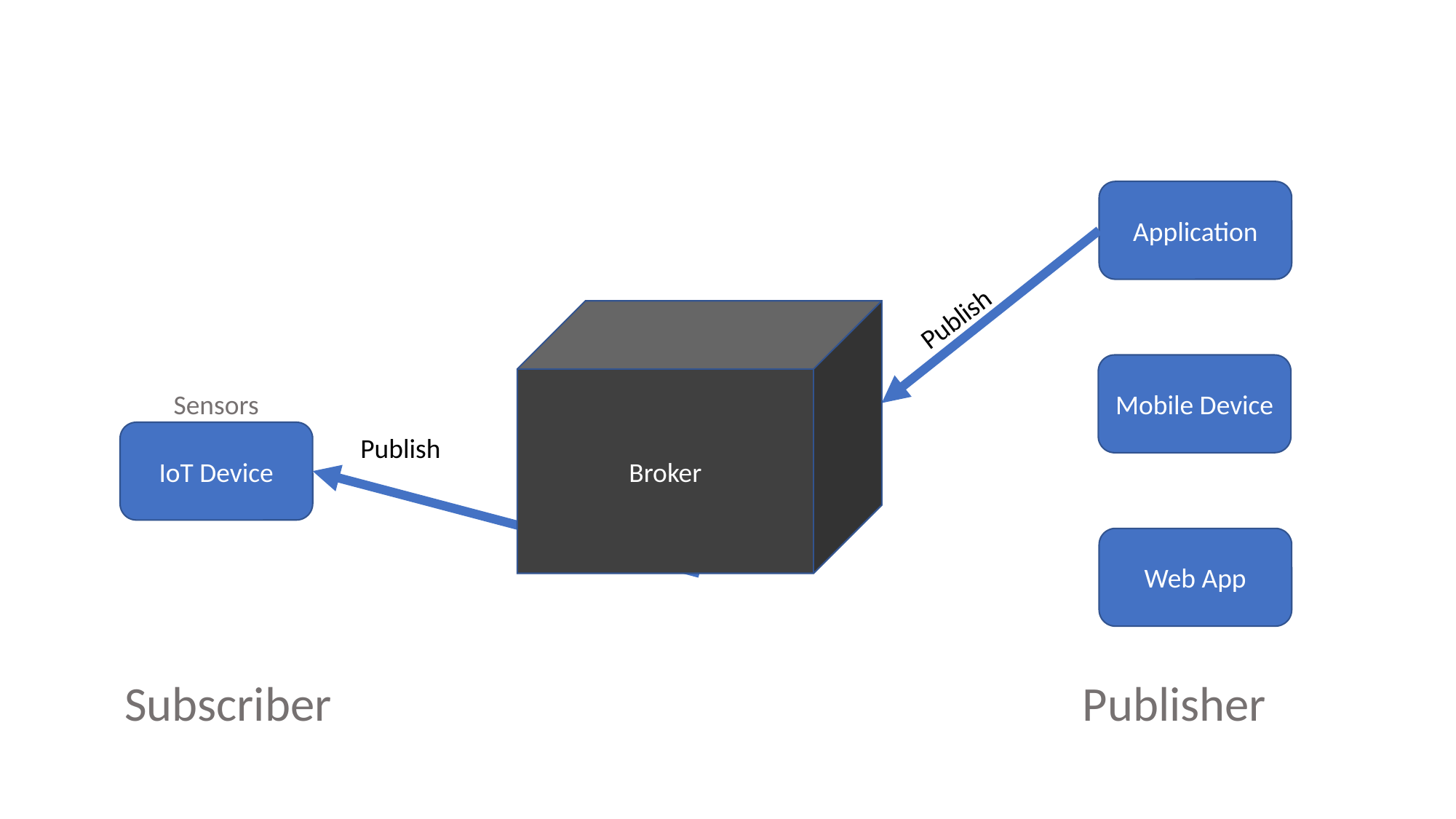

Application
Publish
Broker
Mobile Device
Sensors
IoT Device
Publish
Web App
Subscriber
Publisher